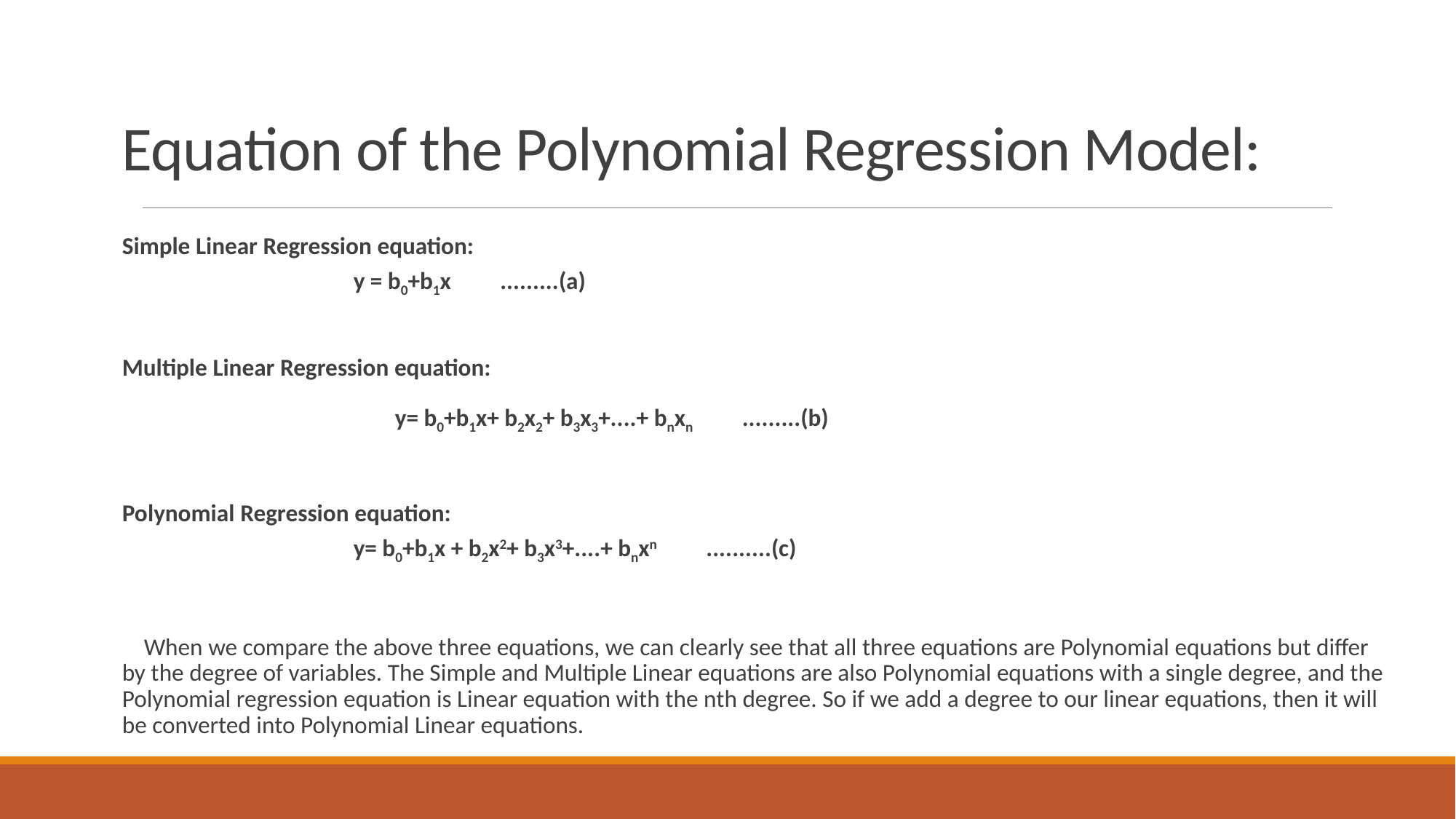

# Equation of the Polynomial Regression Model:
Simple Linear Regression equation:
                                        y = b0+b1x         .........(a)

Multiple Linear Regression equation:
              		          y= b0+b1x+ b2x2+ b3x3+....+ bnxn         .........(b)

Polynomial Regression equation:
                                        y= b0+b1x + b2x2+ b3x3+....+ bnxn         ..........(c)

      When we compare the above three equations, we can clearly see that all three equations are Polynomial equations but differ by the degree of variables. The Simple and Multiple Linear equations are also Polynomial equations with a single degree, and the Polynomial regression equation is Linear equation with the nth degree. So if we add a degree to our linear equations, then it will be converted into Polynomial Linear equations.